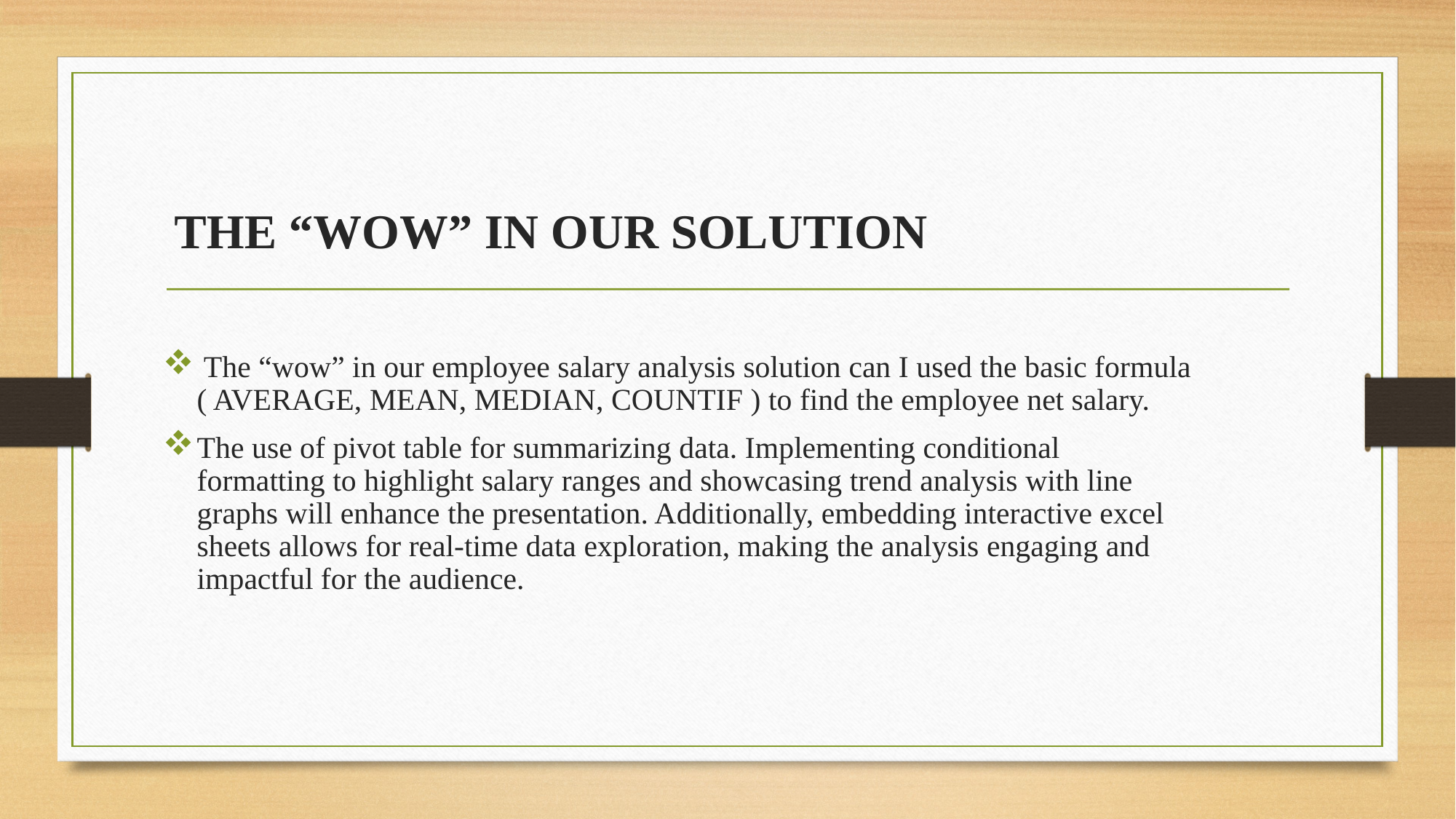

# THE “WOW” IN OUR SOLUTION
 The “wow” in our employee salary analysis solution can I used the basic formula ( AVERAGE, MEAN, MEDIAN, COUNTIF ) to find the employee net salary.
The use of pivot table for summarizing data. Implementing conditional formatting to highlight salary ranges and showcasing trend analysis with line graphs will enhance the presentation. Additionally, embedding interactive excel sheets allows for real-time data exploration, making the analysis engaging and impactful for the audience.